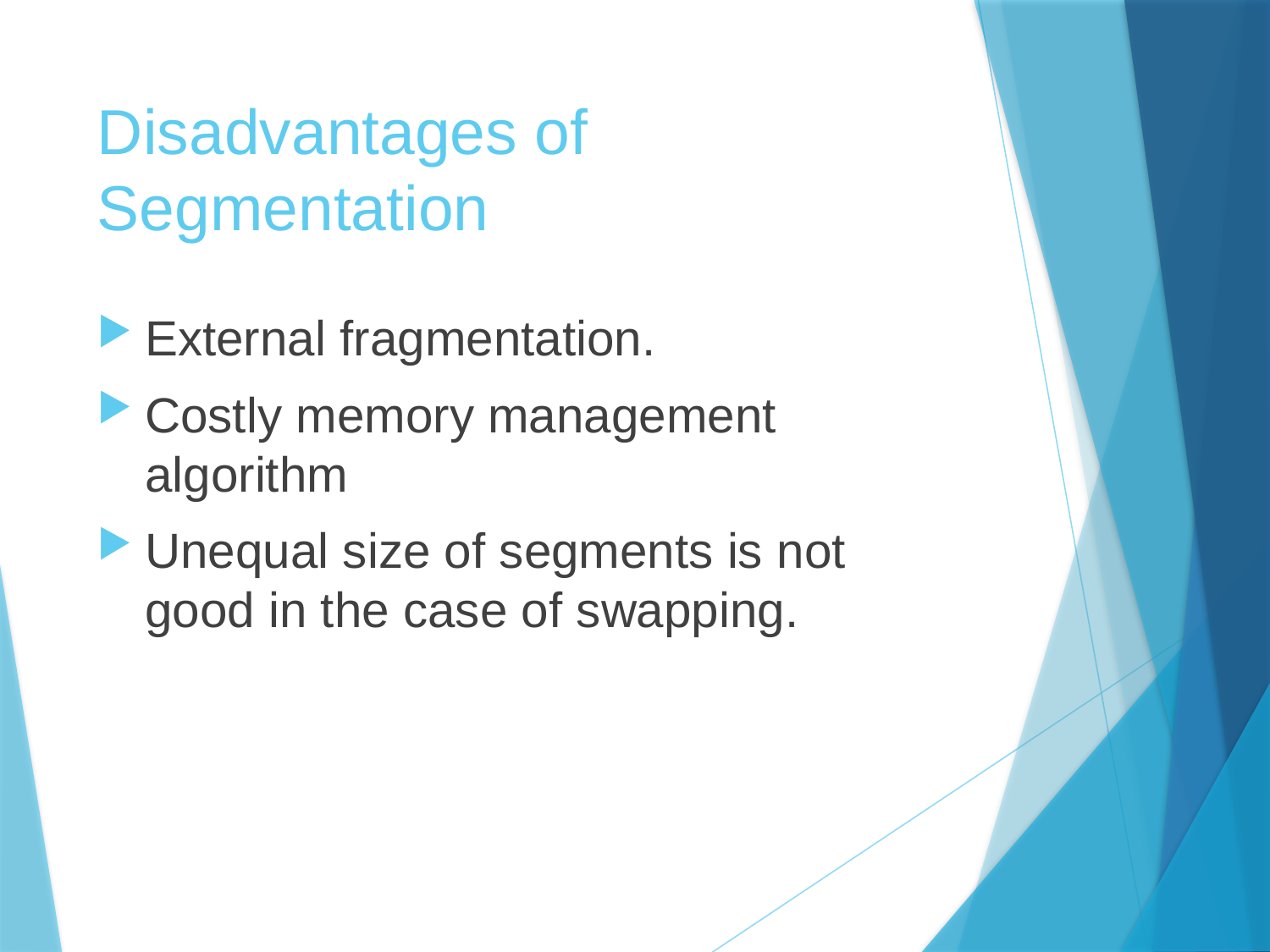

# Disadvantages of Segmentation
External fragmentation.
Costly memory management algorithm
Unequal size of segments is not good in the case of swapping.